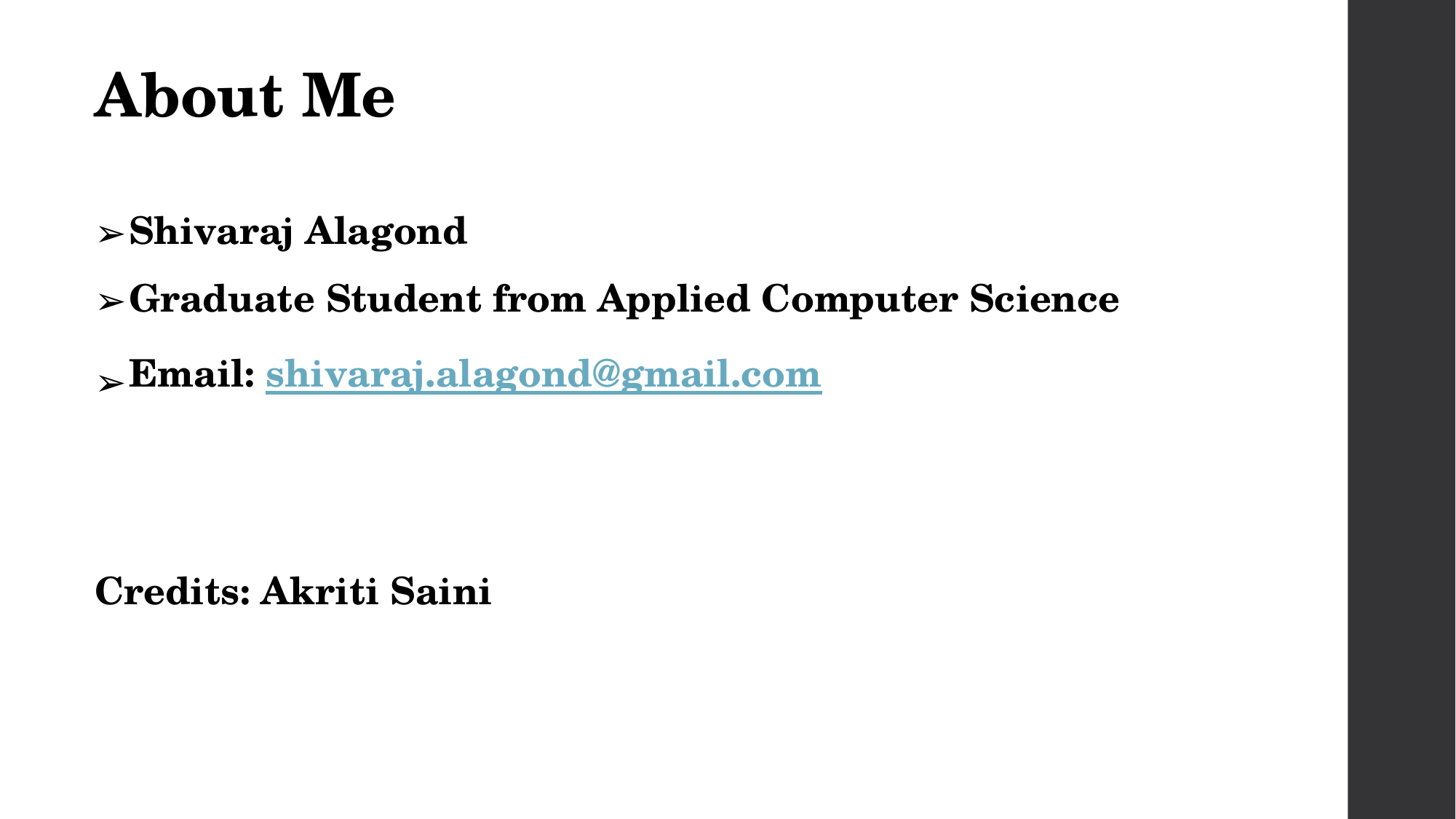

About Me

Shivaraj Alagond
Graduate Student from Applied Computer Science
Email: shivaraj.alagond@gmail.com

Credits: Akriti Saini